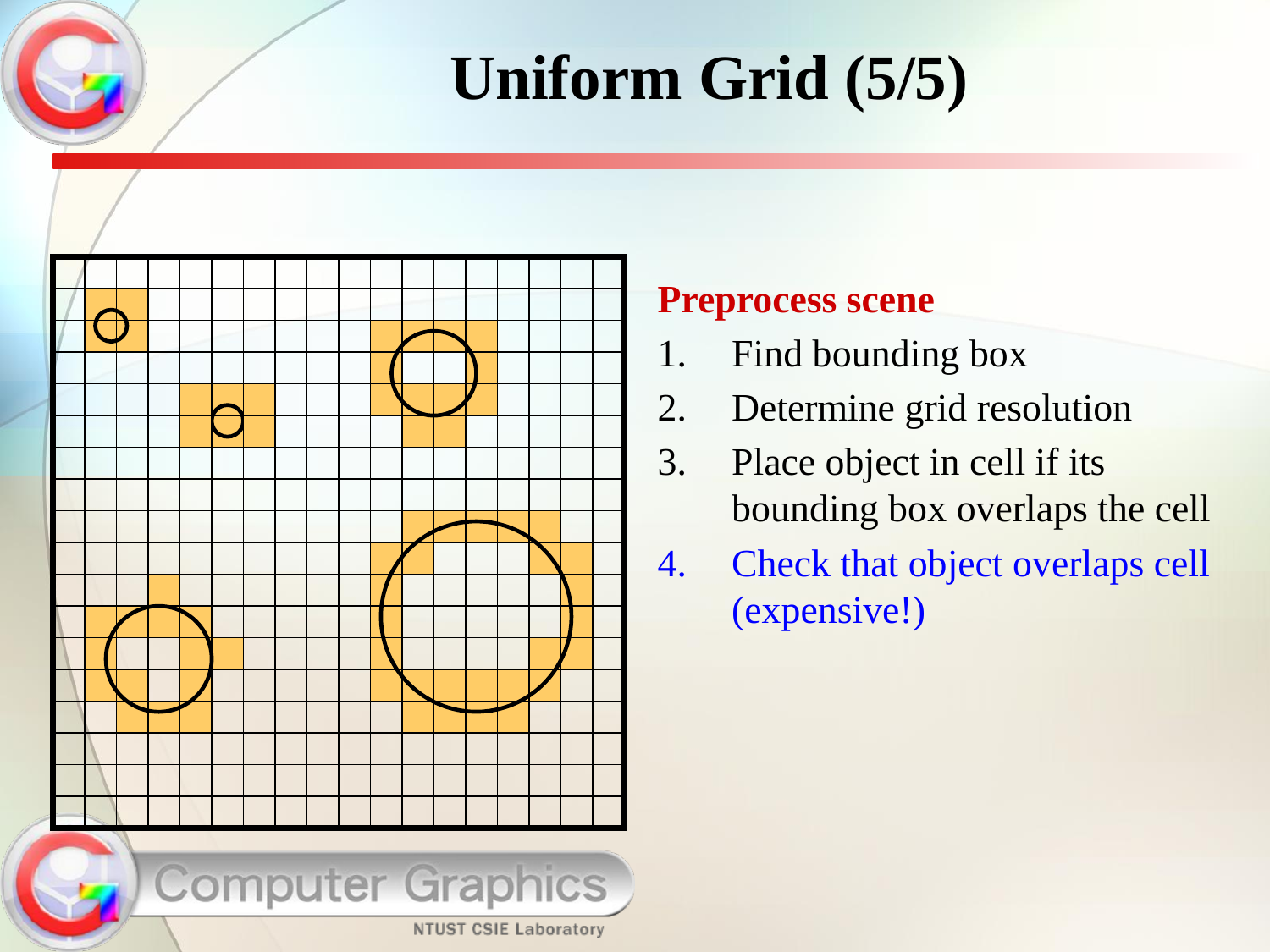

Uniform Grid (5/5)

Preprocess scene
Find bounding box
Determine grid resolution
Place object in cell if its bounding box overlaps the cell
Check that object overlaps cell (expensive!)